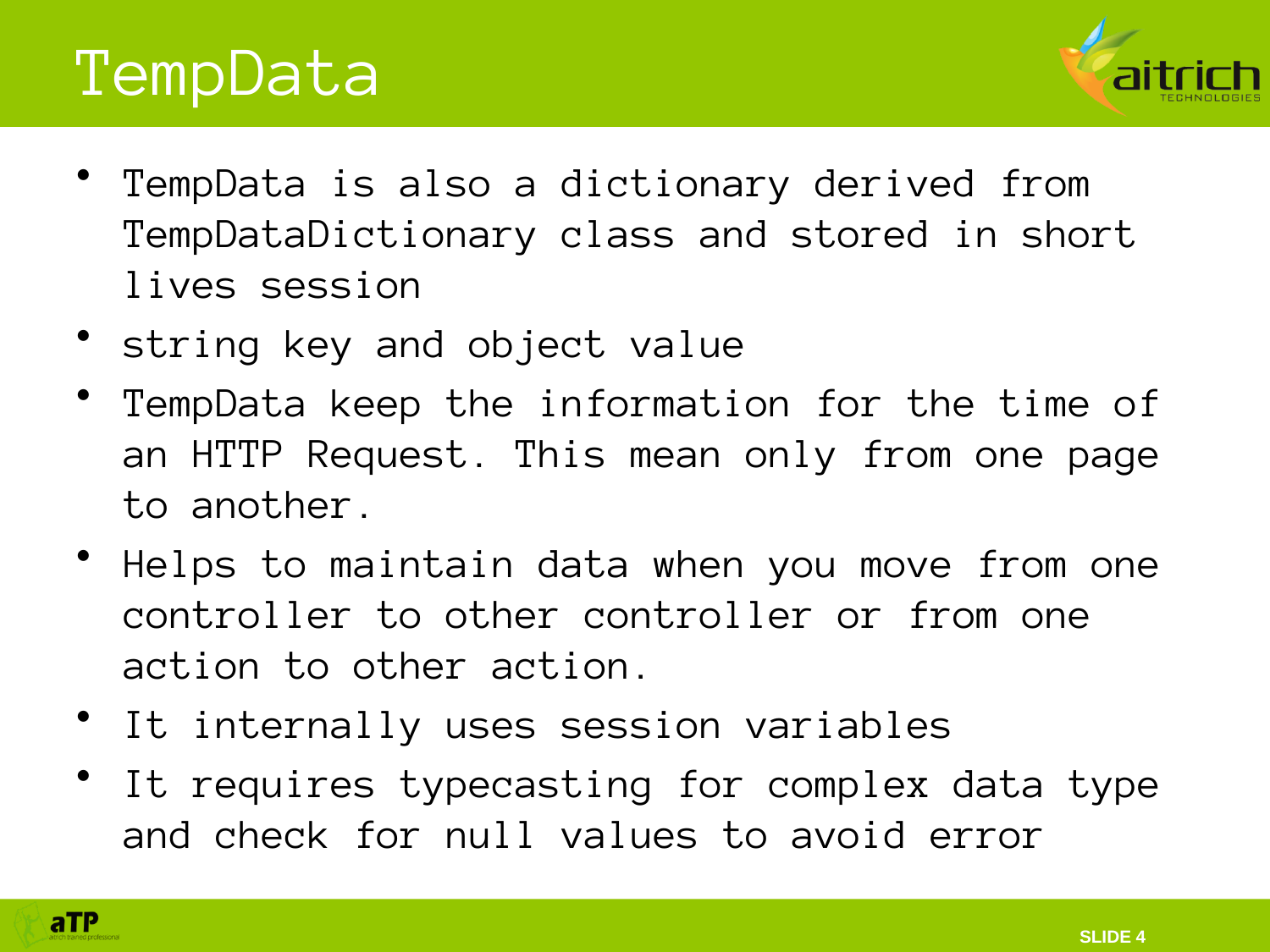

# TempData
TempData is also a dictionary derived from TempDataDictionary class and stored in short lives session
string key and object value
TempData keep the information for the time of an HTTP Request. This mean only from one page to another.
Helps to maintain data when you move from one controller to other controller or from one action to other action.
It internally uses session variables
It requires typecasting for complex data type and check for null values to avoid error